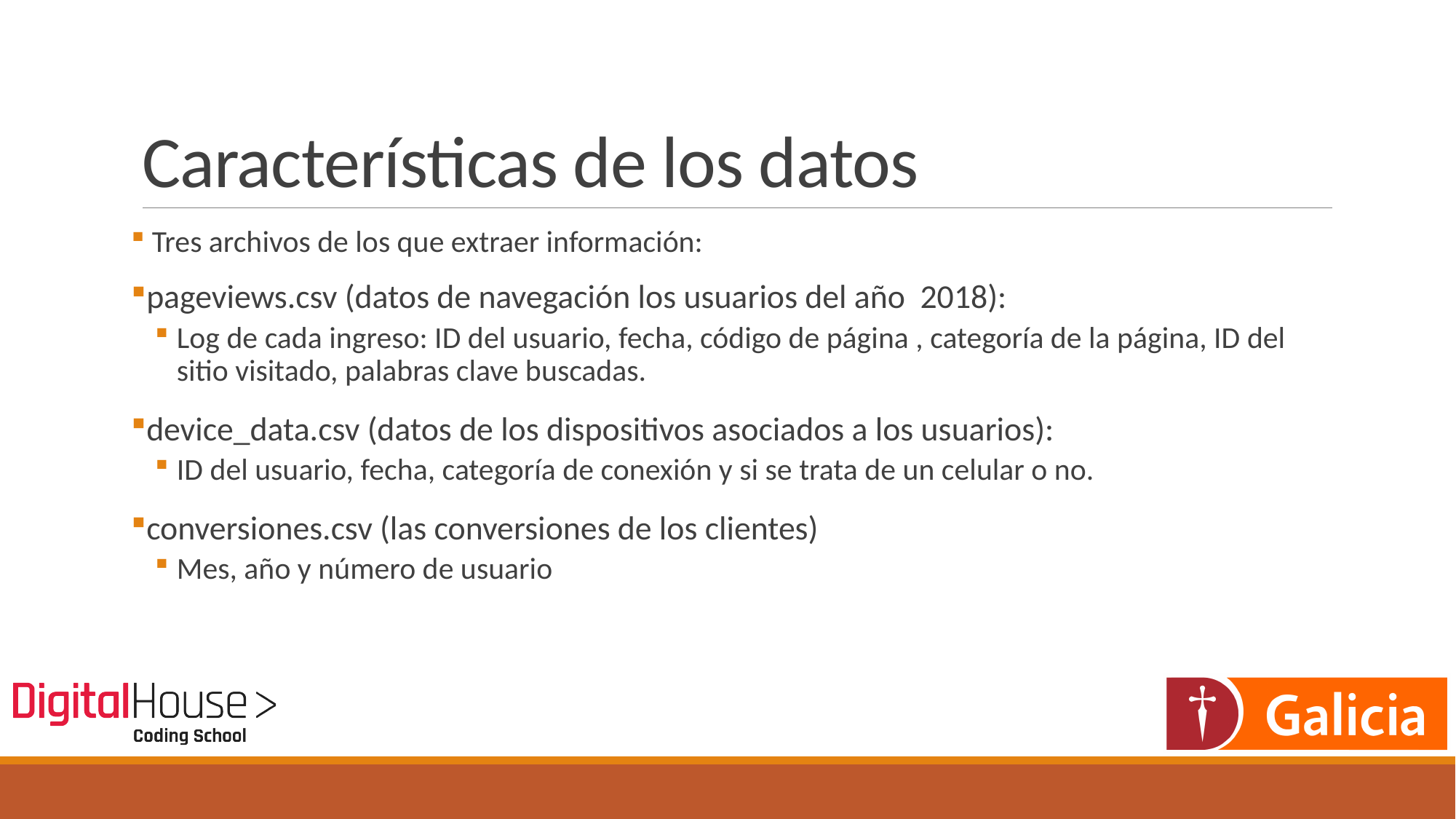

# Características de los datos
 Tres archivos de los que extraer información:
pageviews.csv (datos de navegación los usuarios del año  2018):
Log de cada ingreso: ID del usuario, fecha, código de página , categoría de la página, ID del sitio visitado, palabras clave buscadas.
device_data.csv (datos de los dispositivos asociados a los usuarios):
ID del usuario, fecha, categoría de conexión y si se trata de un celular o no.
conversiones.csv (las conversiones de los clientes)
Mes, año y número de usuario